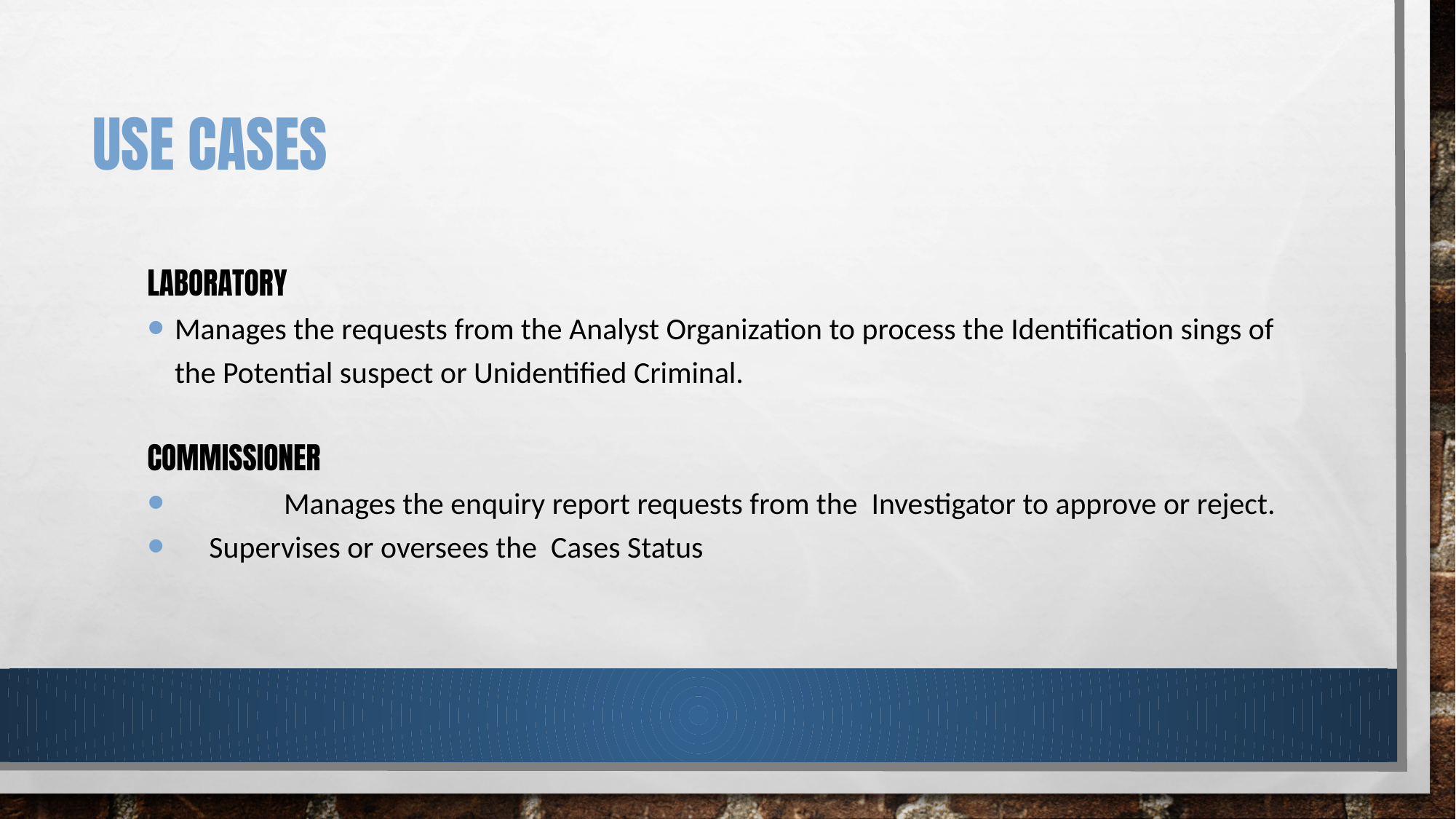

# USE cases
Laboratory
Manages the requests from the Analyst Organization to process the Identification sings of the Potential suspect or Unidentified Criminal.

Commissioner
	Manages the enquiry report requests from the  Investigator to approve or reject.
     Supervises or oversees the  Cases Status